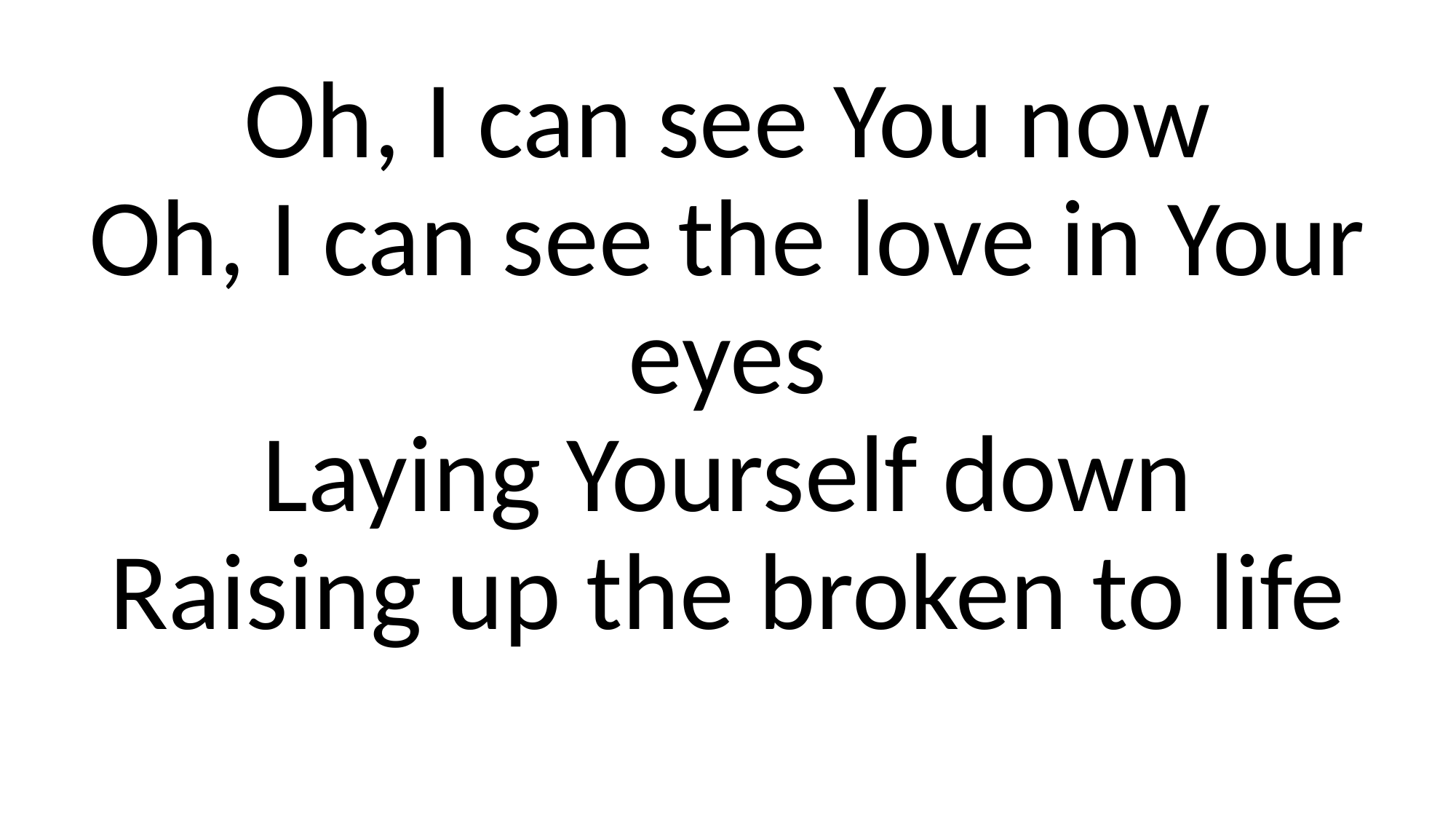

# Oh, I can see You now Oh, I can see the love in Your eyes Laying Yourself down Raising up the broken to life